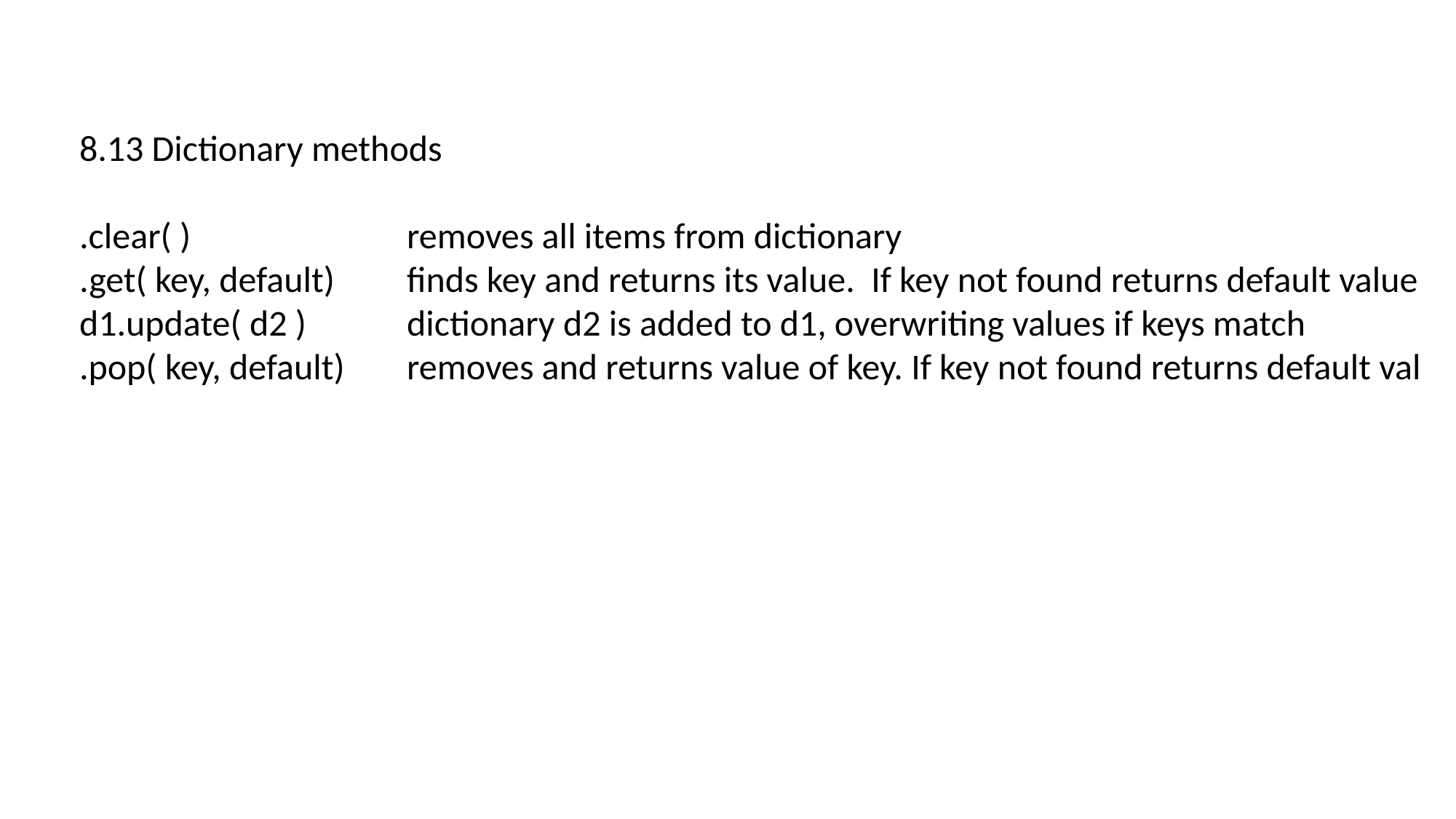

8.13 Dictionary methods

.clear( )		removes all items from dictionary
.get( key, default)	finds key and returns its value.  If key not found returns default value
d1.update( d2 )	dictionary d2 is added to d1, overwriting values if keys match
.pop( key, default)	removes and returns value of key. If key not found returns default val